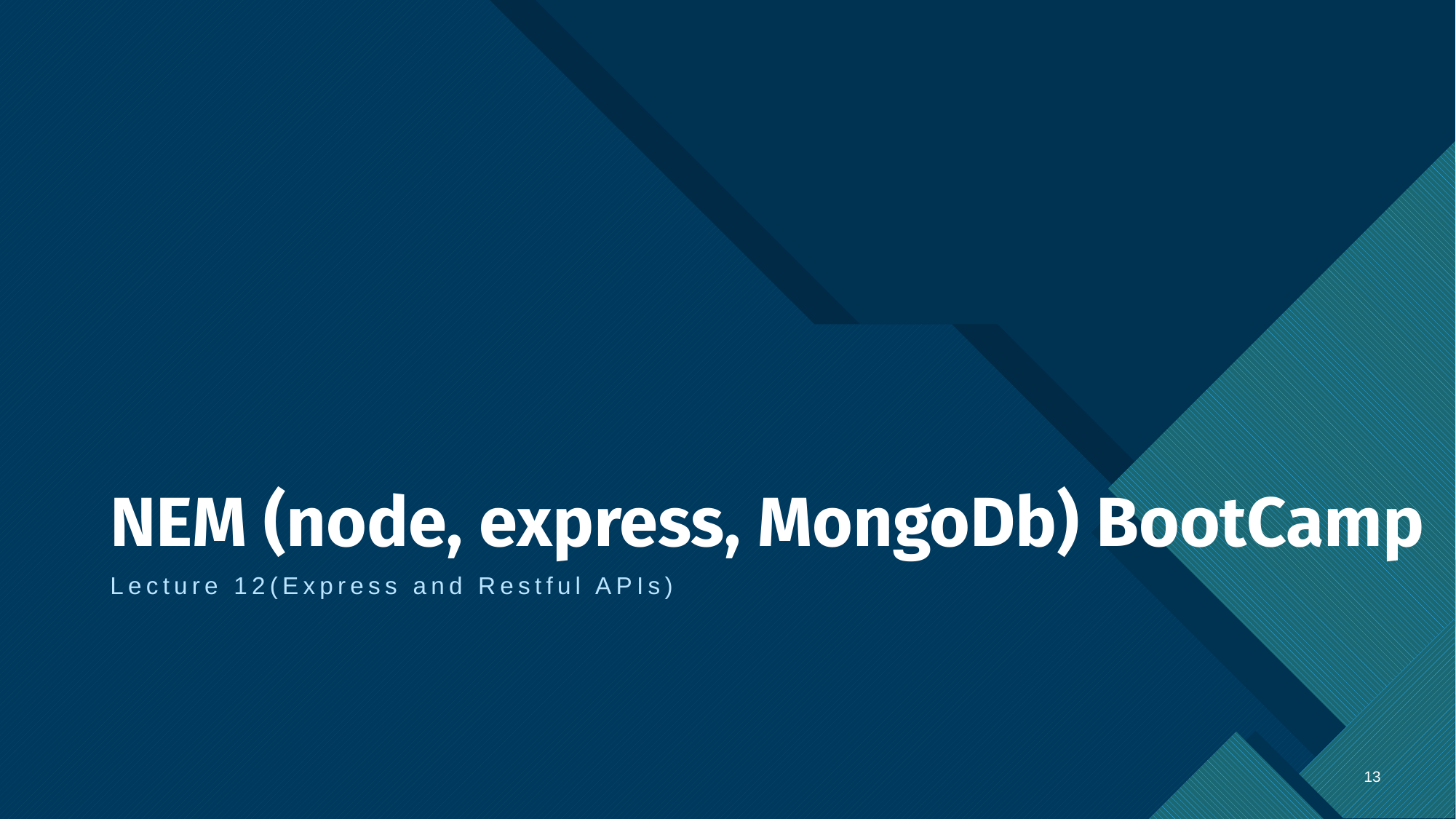

# NEM (node, express, MongoDb) BootCamp
Lecture 12(Express and Restful APIs)
13